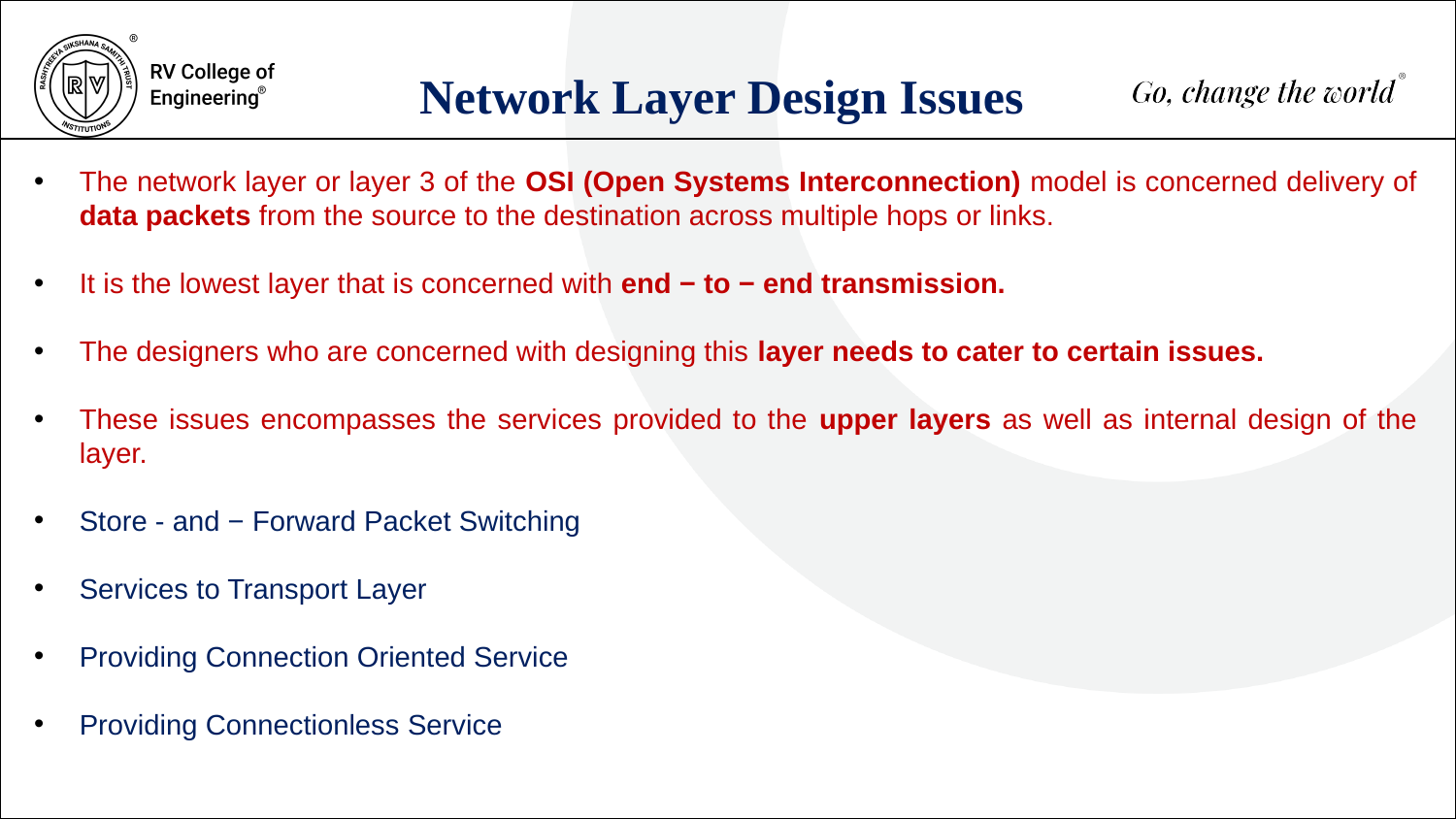

Network Layer Design Issues

The network layer or layer 3 of the OSI (Open Systems Interconnection) model is concerned delivery of data packets from the source to the destination across multiple hops or links.

It is the lowest layer that is concerned with end − to − end transmission.

The designers who are concerned with designing this layer needs to cater to certain issues.

These issues encompasses the services provided to the upper layers as well as internal design of the layer.

Store - and − Forward Packet Switching

Services to Transport Layer

Providing Connection Oriented Service

Providing Connectionless Service